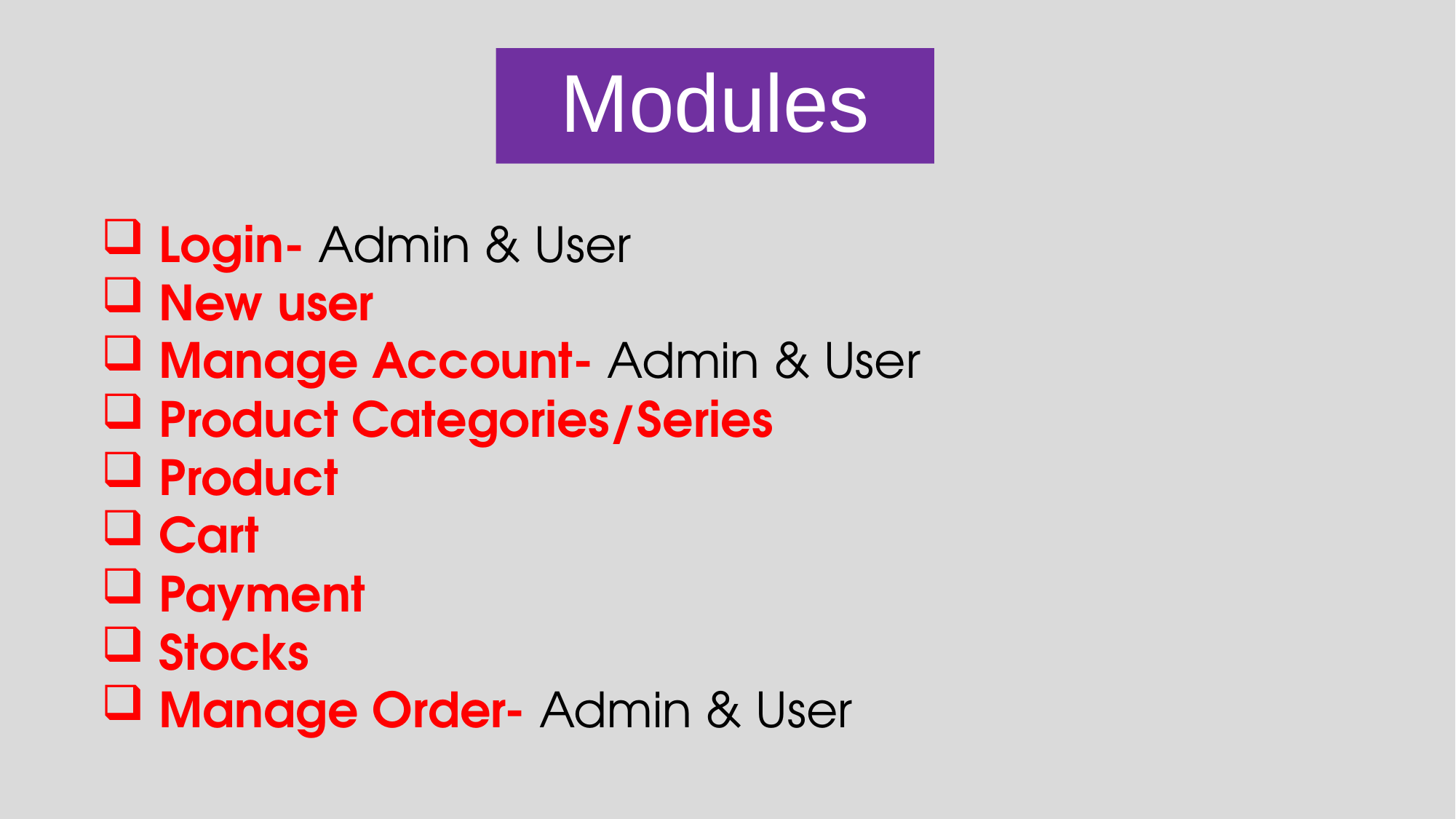

Modules
 Login- Admin & User
 New user
 Manage Account- Admin & User
 Product Categories/Series
 Product
 Cart
 Payment
 Stocks
 Manage Order- Admin & User